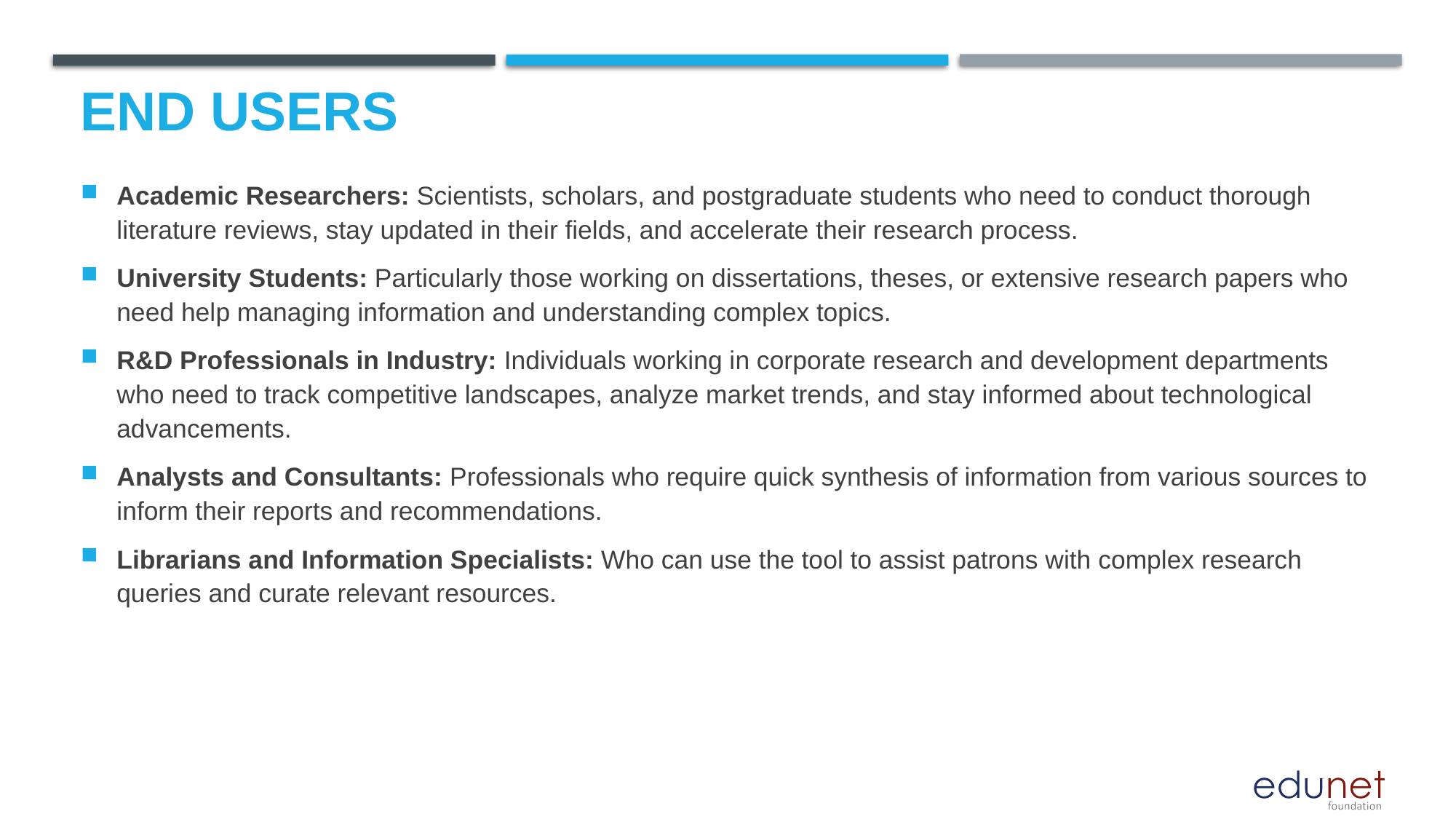

# End users
Academic Researchers: Scientists, scholars, and postgraduate students who need to conduct thorough literature reviews, stay updated in their fields, and accelerate their research process.
University Students: Particularly those working on dissertations, theses, or extensive research papers who need help managing information and understanding complex topics.
R&D Professionals in Industry: Individuals working in corporate research and development departments who need to track competitive landscapes, analyze market trends, and stay informed about technological advancements.
Analysts and Consultants: Professionals who require quick synthesis of information from various sources to inform their reports and recommendations.
Librarians and Information Specialists: Who can use the tool to assist patrons with complex research queries and curate relevant resources.